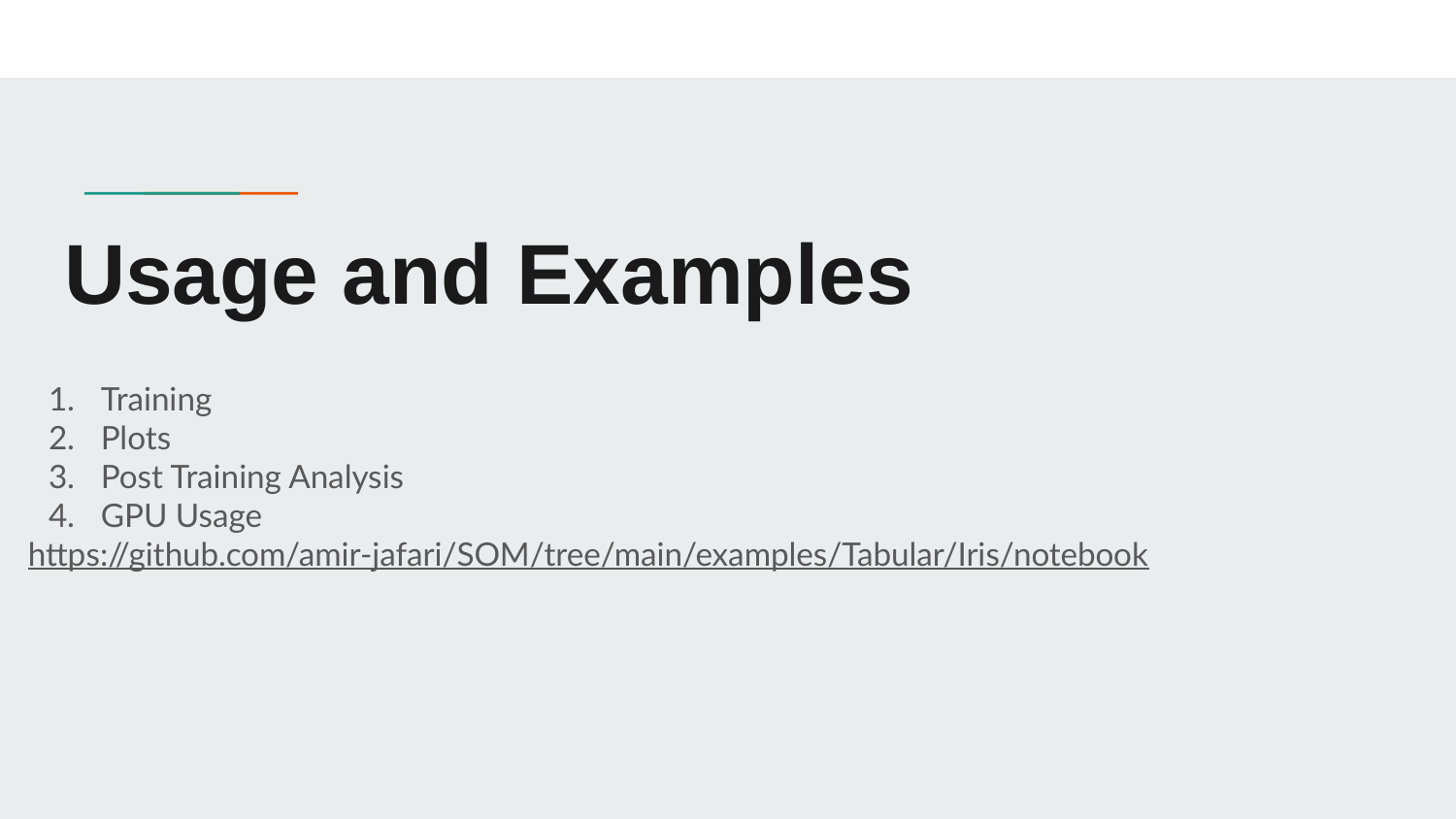

# Usage and Examples
Training
Plots
Post Training Analysis
GPU Usage
https://github.com/amir-jafari/SOM/tree/main/examples/Tabular/Iris/notebook